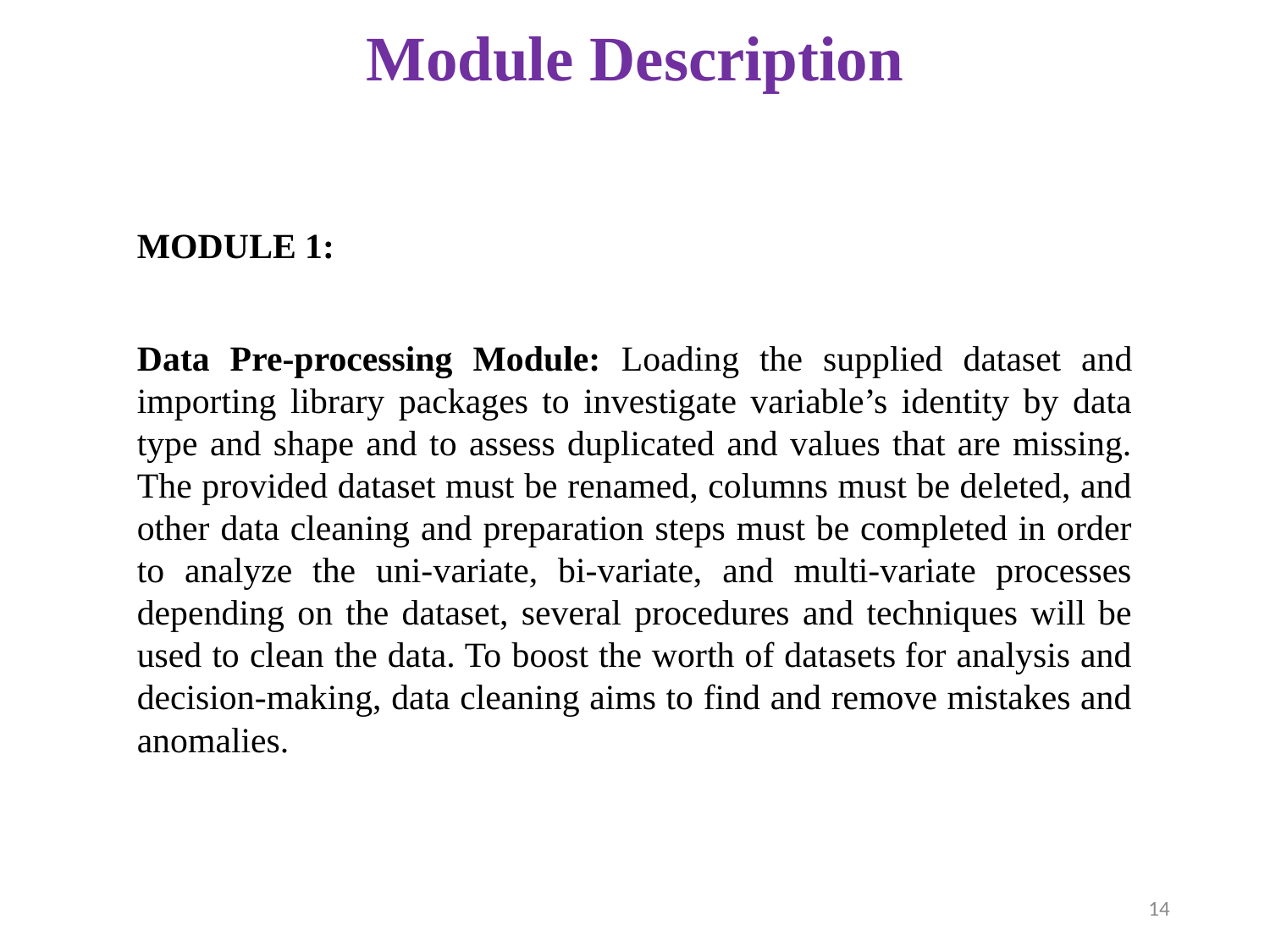

# Module Description
MODULE 1:

Data Pre-processing Module: Loading the supplied dataset and importing library packages to investigate variable’s identity by data type and shape and to assess duplicated and values that are missing. The provided dataset must be renamed, columns must be deleted, and other data cleaning and preparation steps must be completed in order to analyze the uni-variate, bi-variate, and multi-variate processes depending on the dataset, several procedures and techniques will be used to clean the data. To boost the worth of datasets for analysis and decision-making, data cleaning aims to find and remove mistakes and anomalies.
14